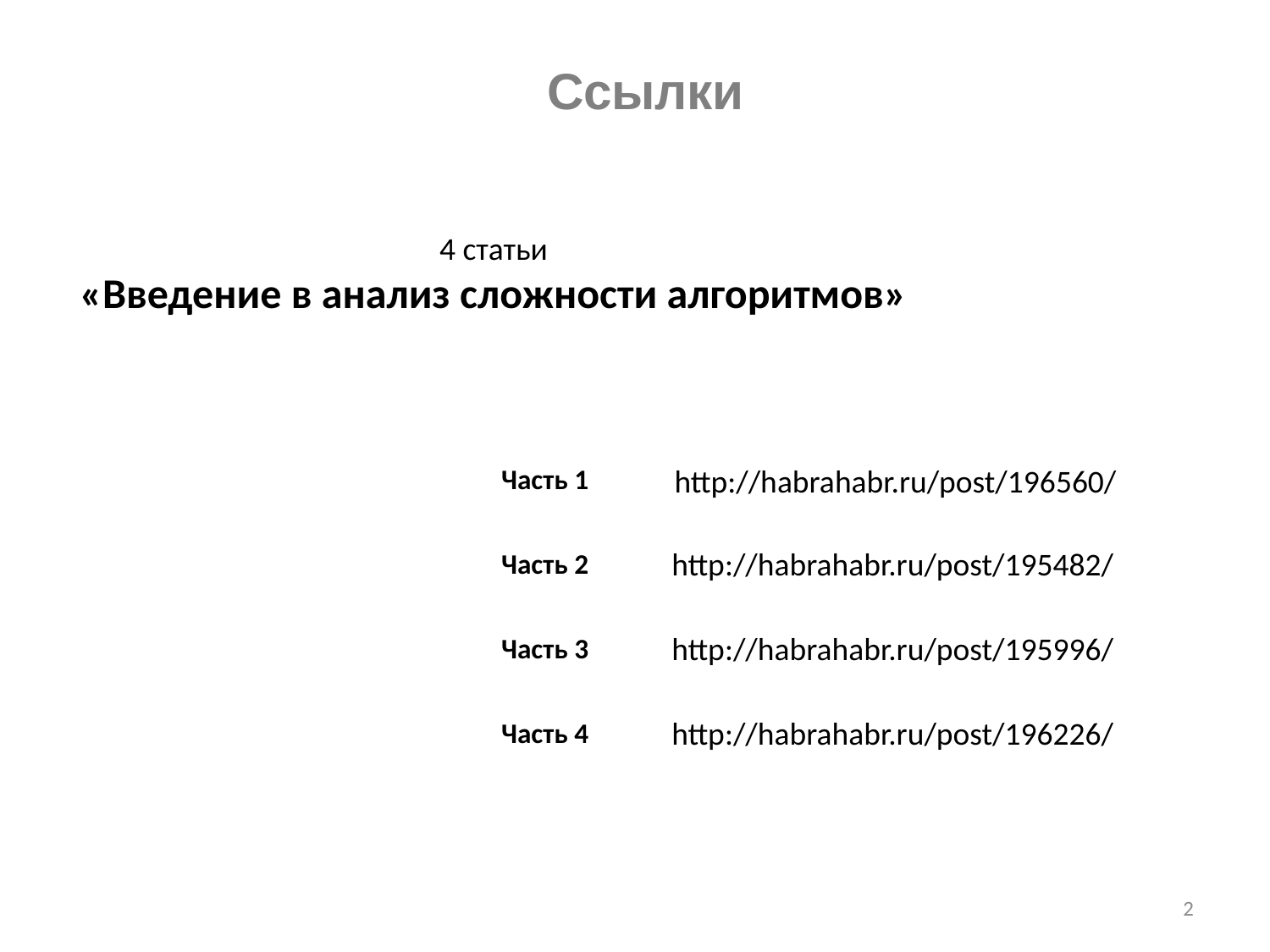

Ссылки
4 статьи
«Введение в анализ сложности алгоритмов»
Часть 1
http://habrahabr.ru/post/196560/
http://habrahabr.ru/post/195482/
Часть 2
http://habrahabr.ru/post/195996/
Часть 3
http://habrahabr.ru/post/196226/
Часть 4
2